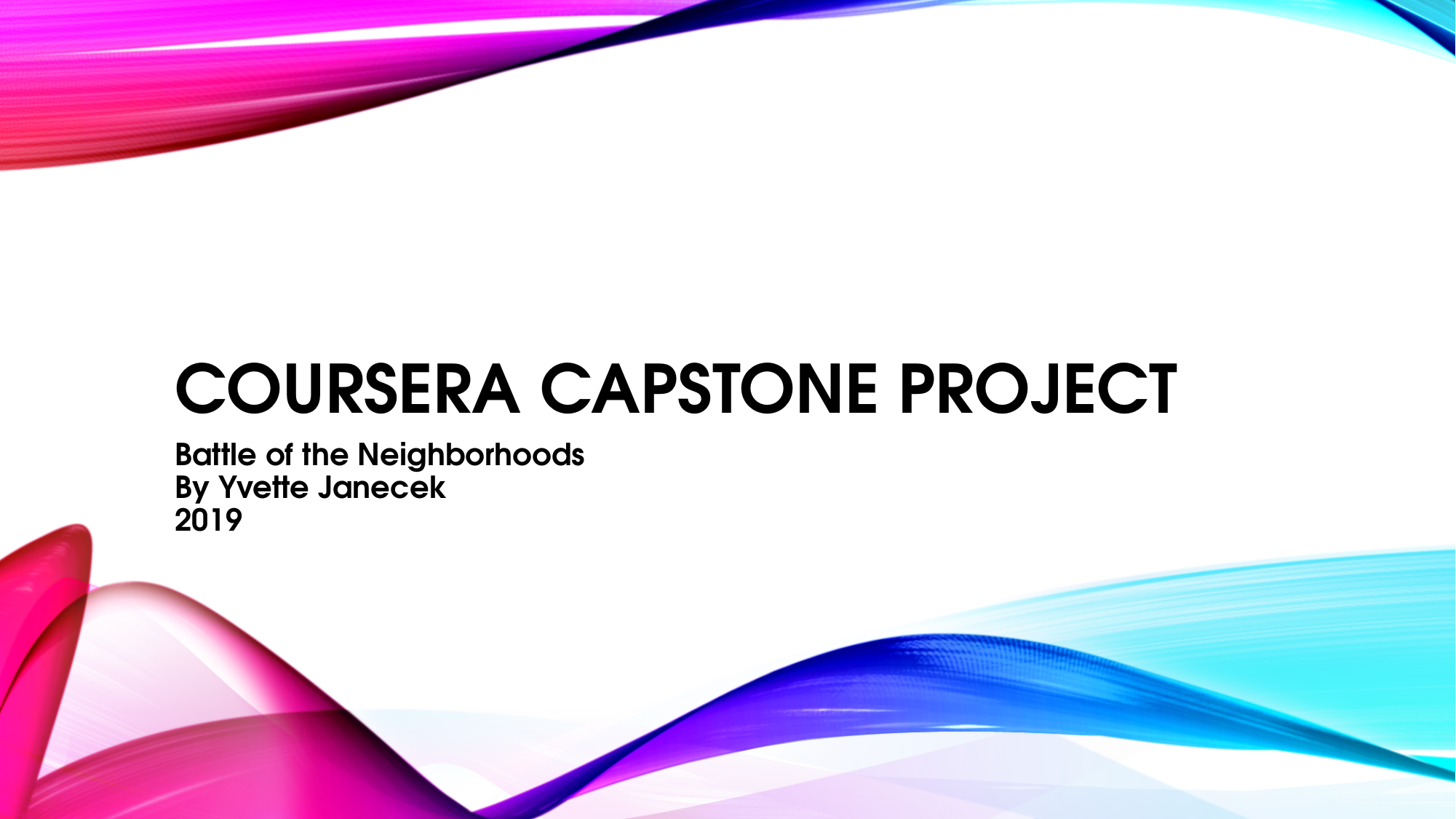

# COURSERA CAPSTONE PROJECT
Battle of the Neighborhoods
By Yvette Janecek
2019